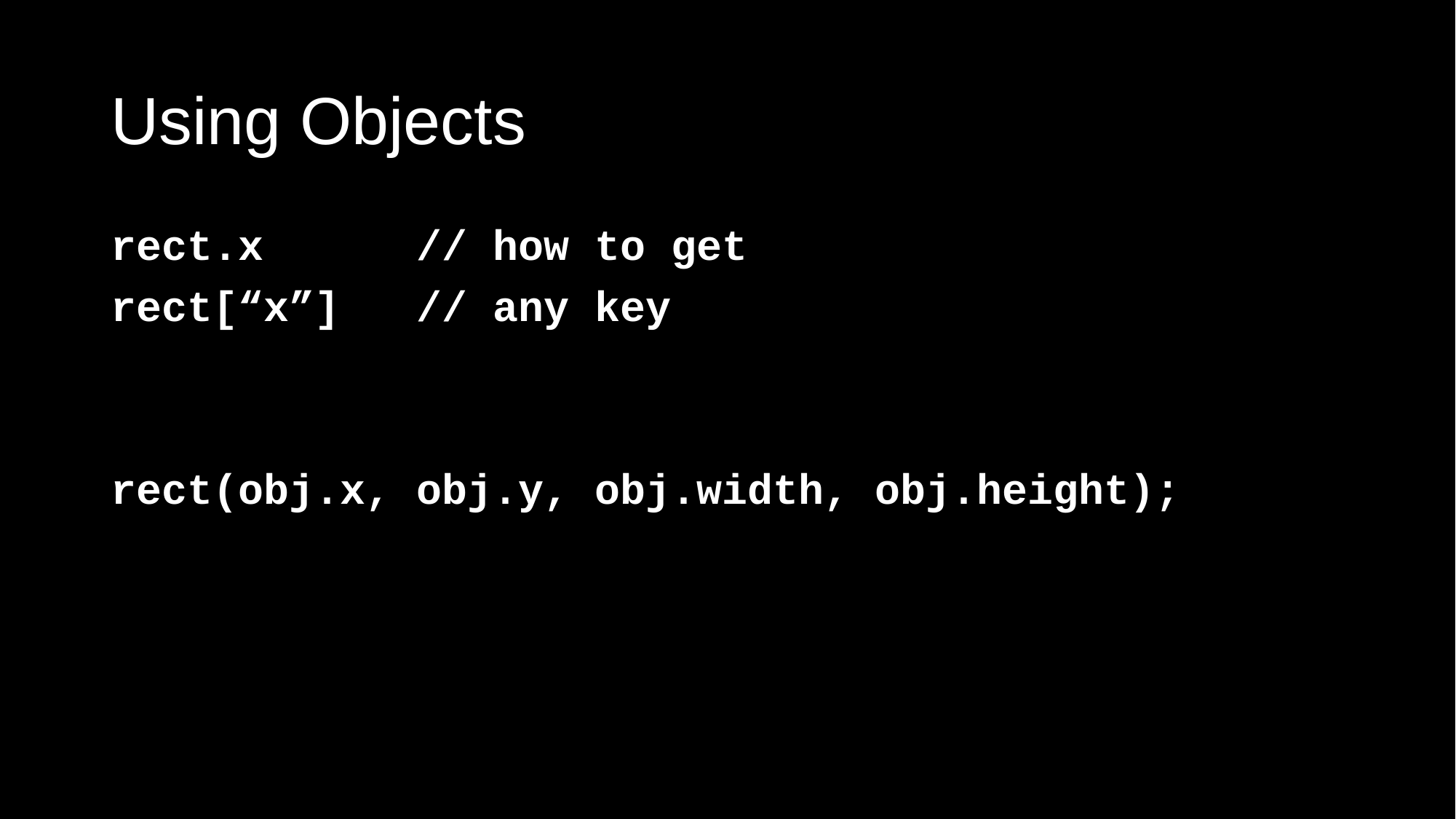

# Using Objects
rect.x      // how to get
rect[“x”]   // any key

rect(obj.x, obj.y, obj.width, obj.height);